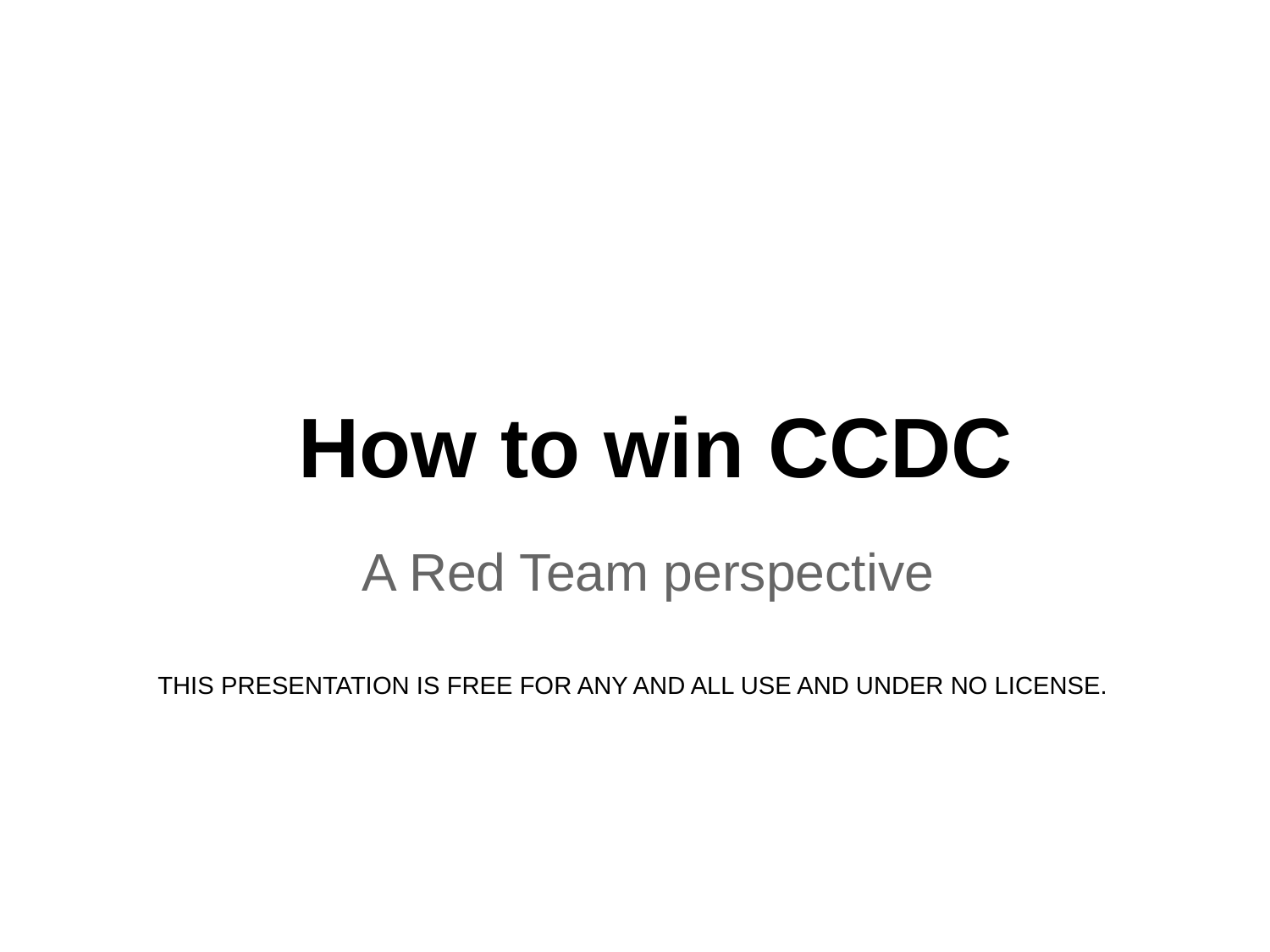

# How to win CCDC
A Red Team perspective
THIS PRESENTATION IS FREE FOR ANY AND ALL USE AND UNDER NO LICENSE.